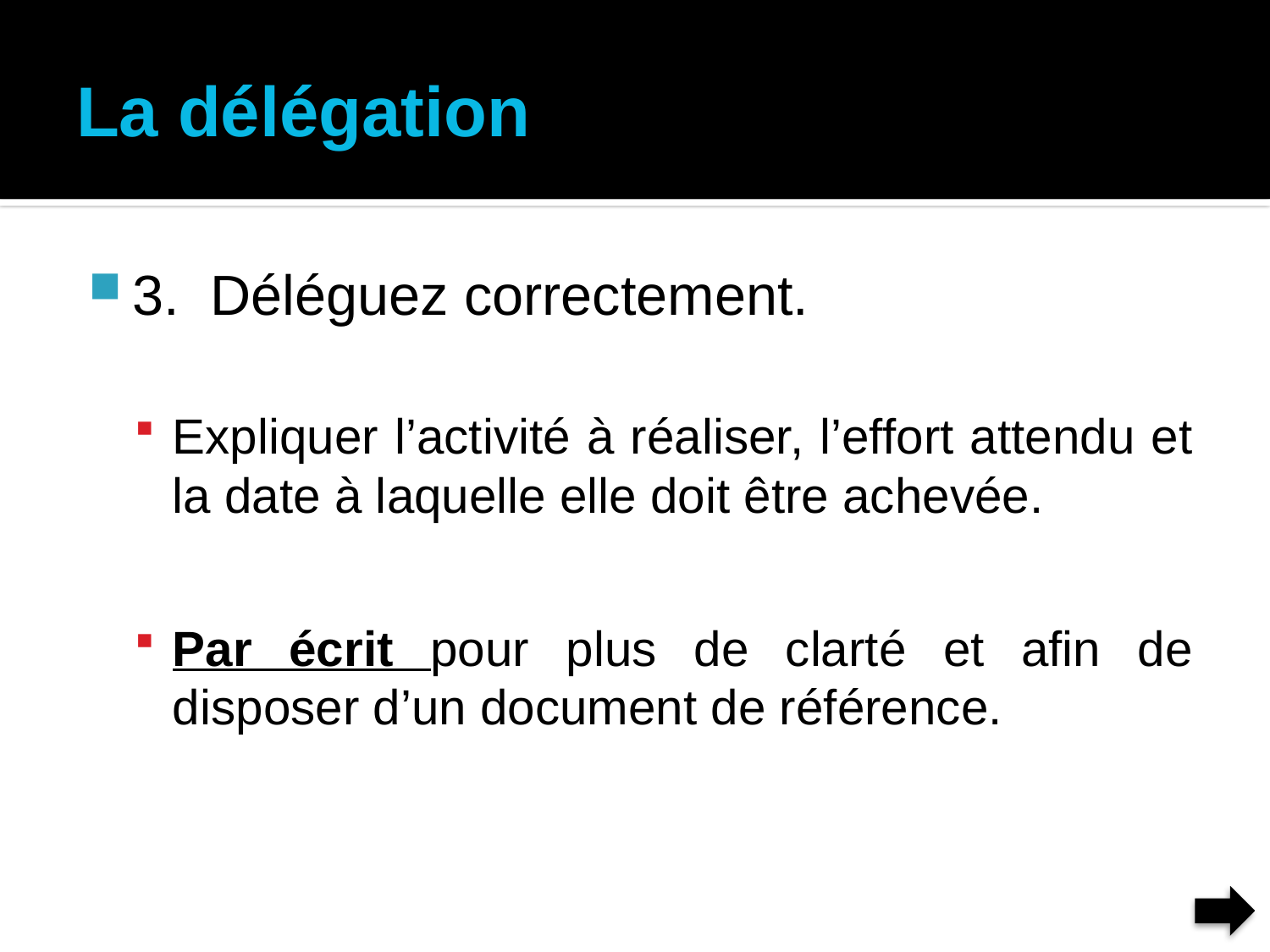

# La délégation
3.  Déléguez correctement.

Expliquer l’activité à réaliser, l’effort attendu et la date à laquelle elle doit être achevée.

Par écrit pour plus de clarté et afin de disposer d’un document de référence.